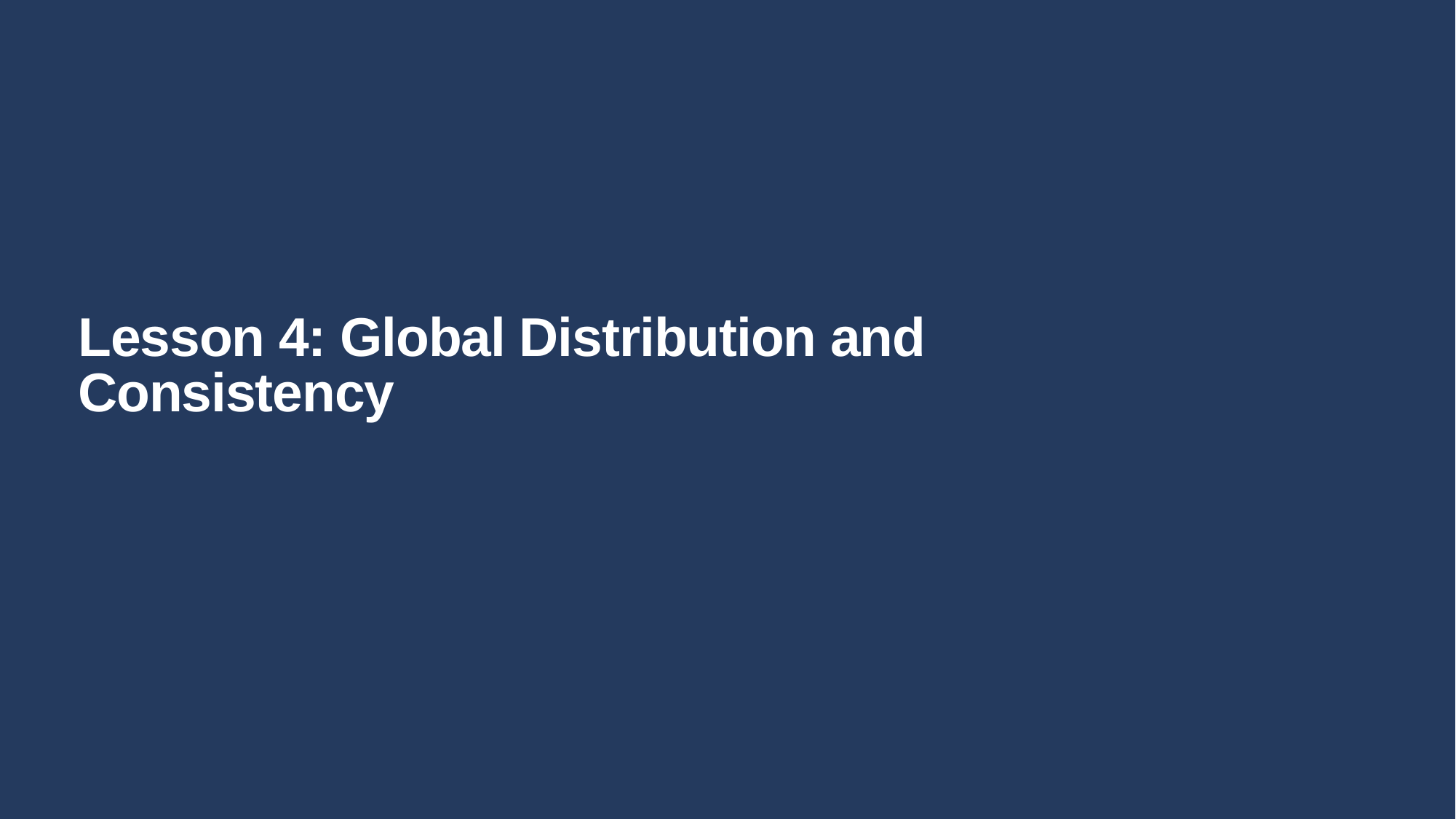

# Lesson 4: Global Distribution and Consistency